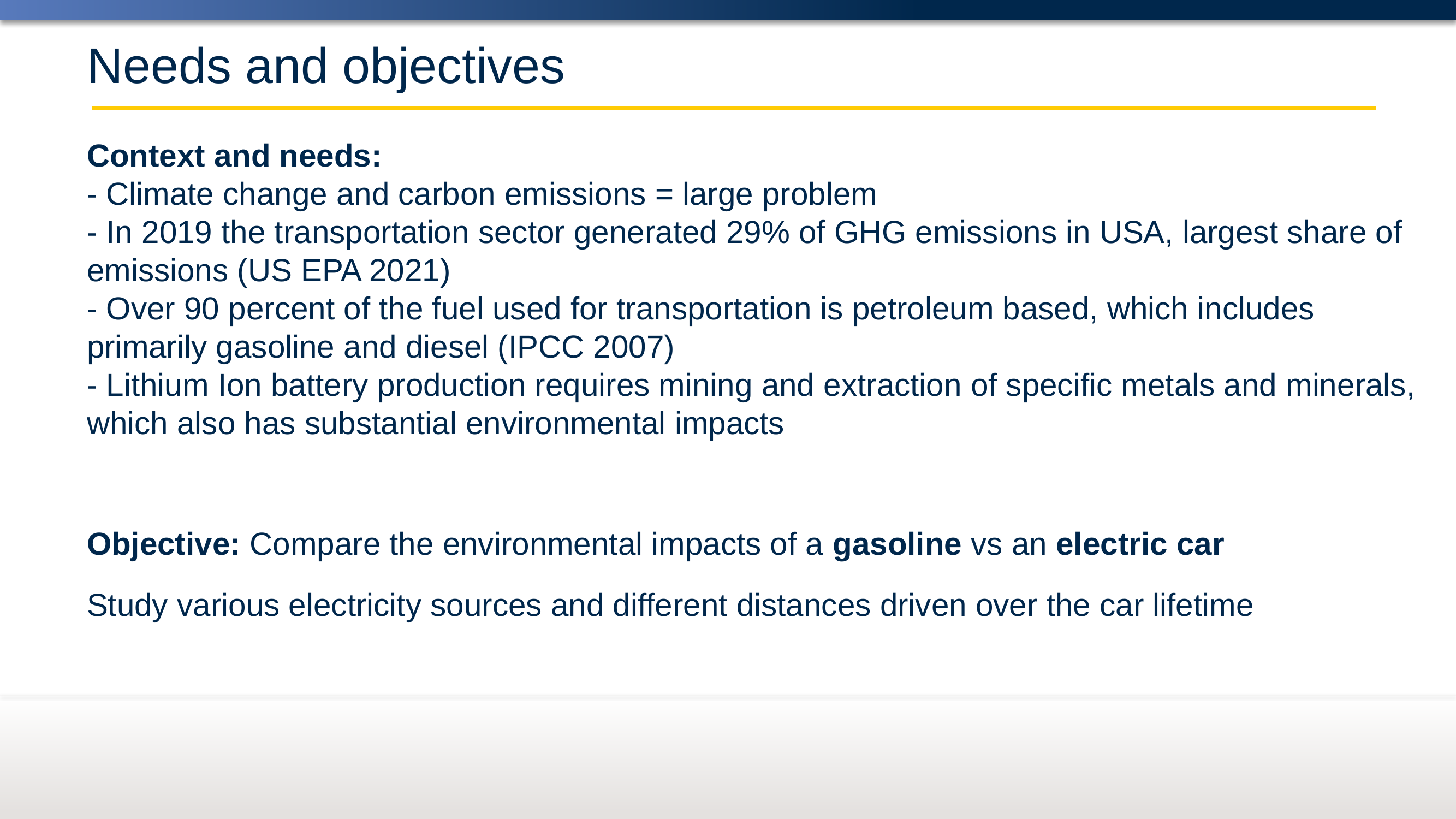

# Needs and objectives
Context and needs:
- Climate change and carbon emissions = large problem
- In 2019 the transportation sector generated 29% of GHG emissions in USA, largest share of emissions (US EPA 2021)
- Over 90 percent of the fuel used for transportation is petroleum based, which includes primarily gasoline and diesel (IPCC 2007)
- Lithium Ion battery production requires mining and extraction of specific metals and minerals, which also has substantial environmental impacts
Objective: Compare the environmental impacts of a gasoline vs an electric car
Study various electricity sources and different distances driven over the car lifetime